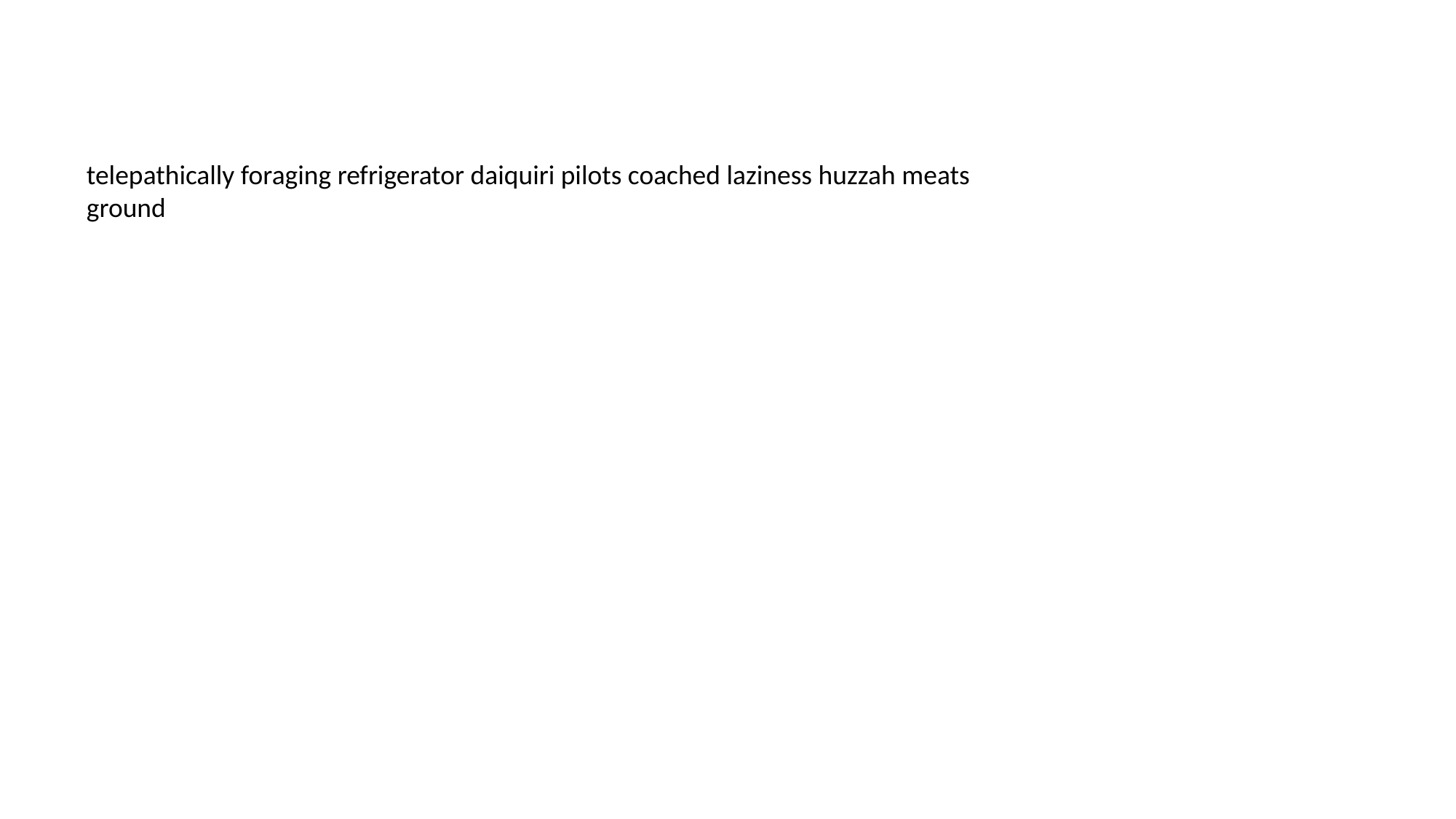

#
telepathically foraging refrigerator daiquiri pilots coached laziness huzzah meats ground